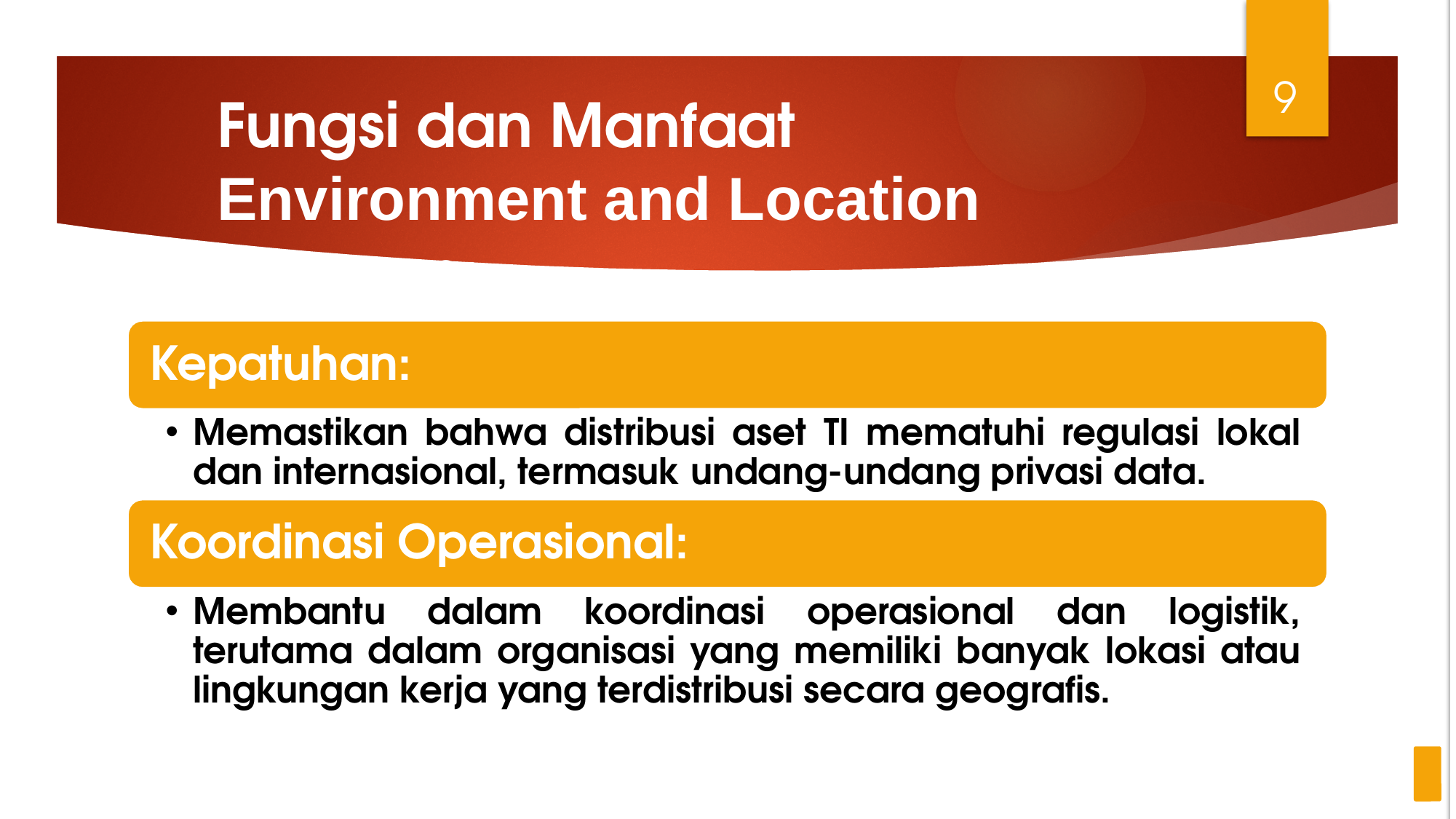

9
Fungsi dan Manfaat
Environment and Location Diagram:
Kepatuhan:
Memastikan bahwa distribusi aset TI mematuhi regulasi lokal dan internasional, termasuk undang-undang privasi data.
Koordinasi Operasional:
Membantu dalam koordinasi operasional dan logistik, terutama dalam organisasi yang memiliki banyak lokasi atau lingkungan kerja yang terdistribusi secara geografis.